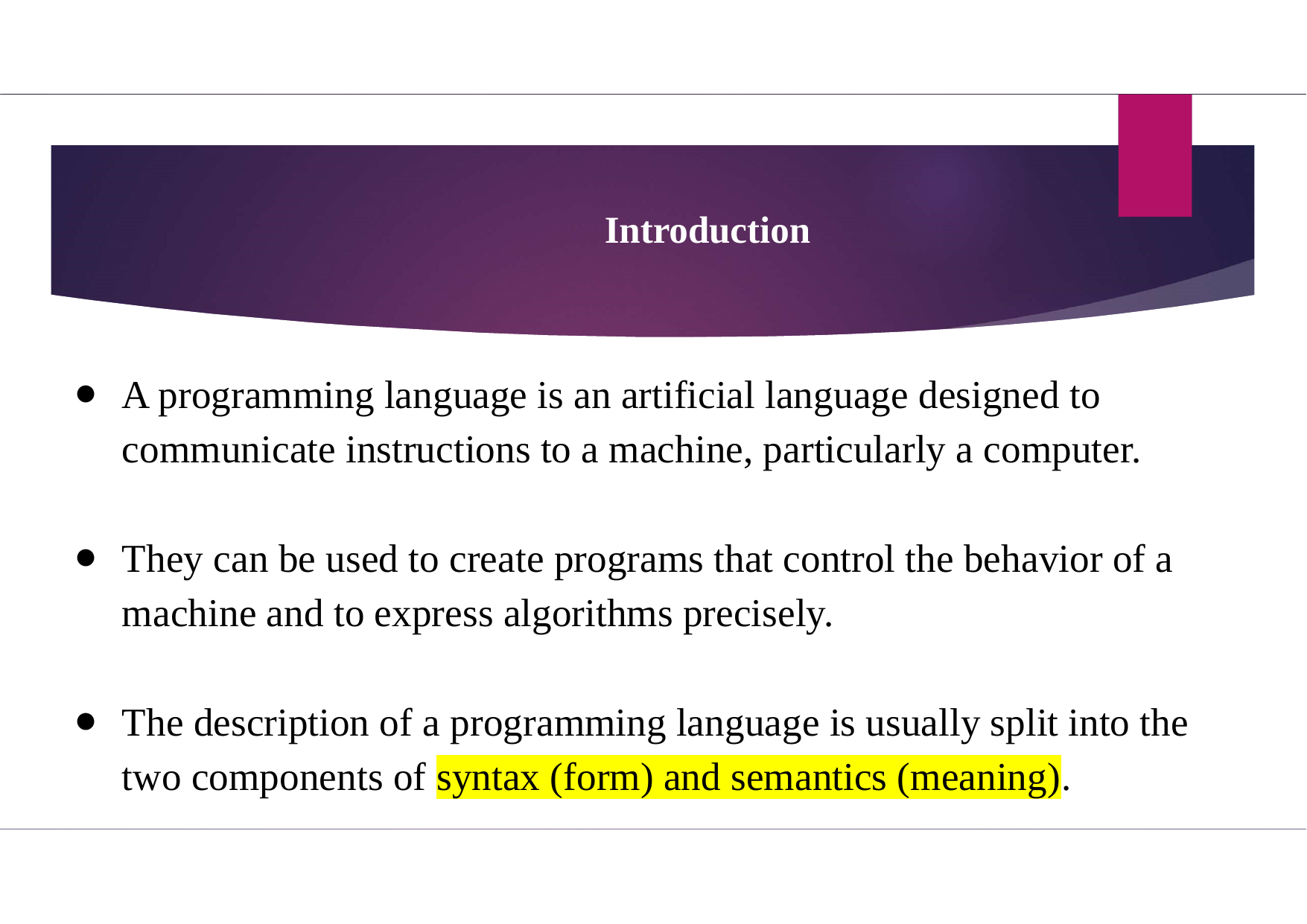

# Introduction
A programming language is an artificial language designed to communicate instructions to a machine, particularly a computer.

They can be used to create programs that control the behavior of a machine and to express algorithms precisely.

The description of a programming language is usually split into the two components of syntax (form) and semantics (meaning).